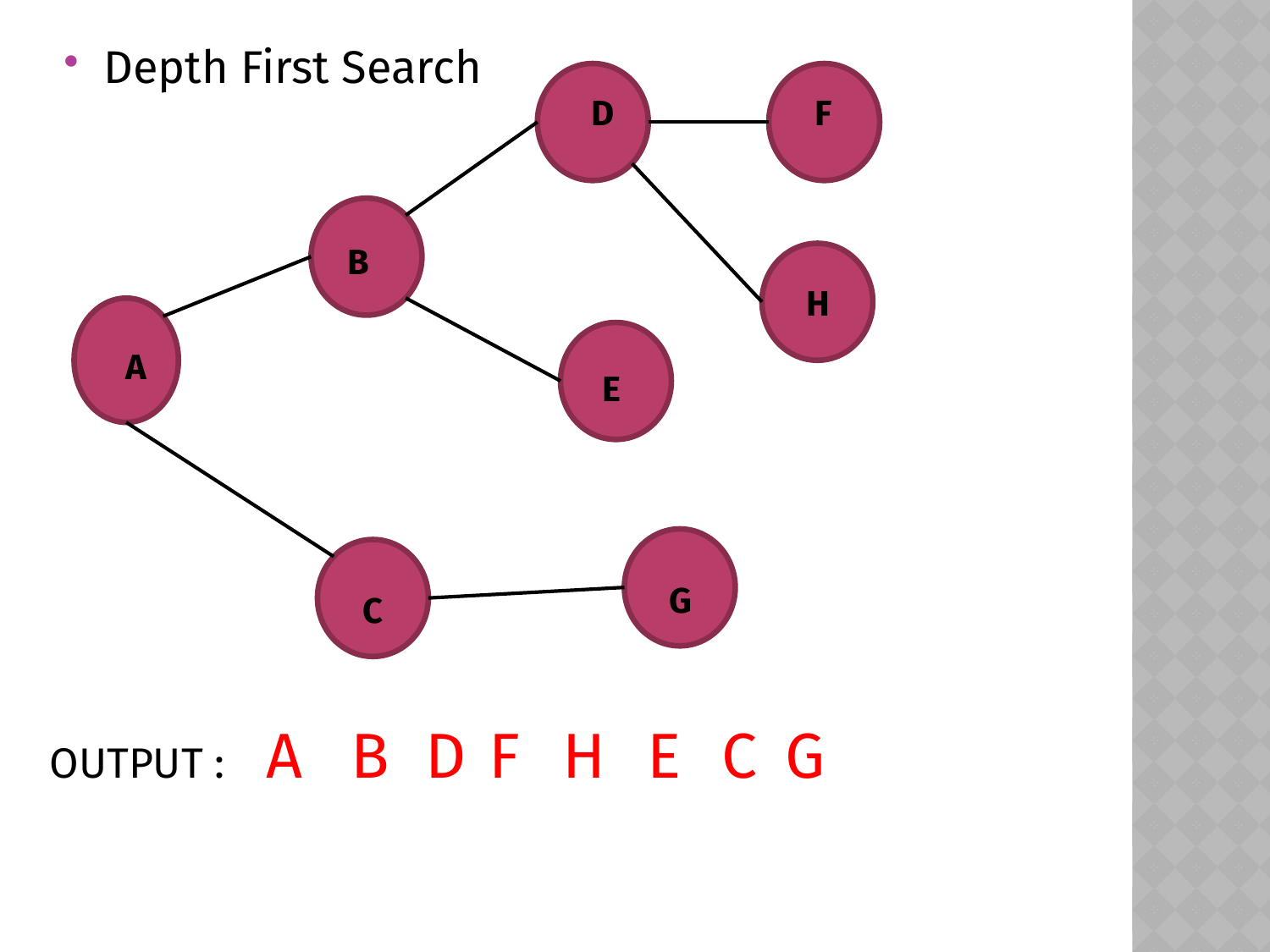

Depth First Search

D
F
B
A
G
C
E

H
A
B
D
F
H
E
C
G
OUTPUT :